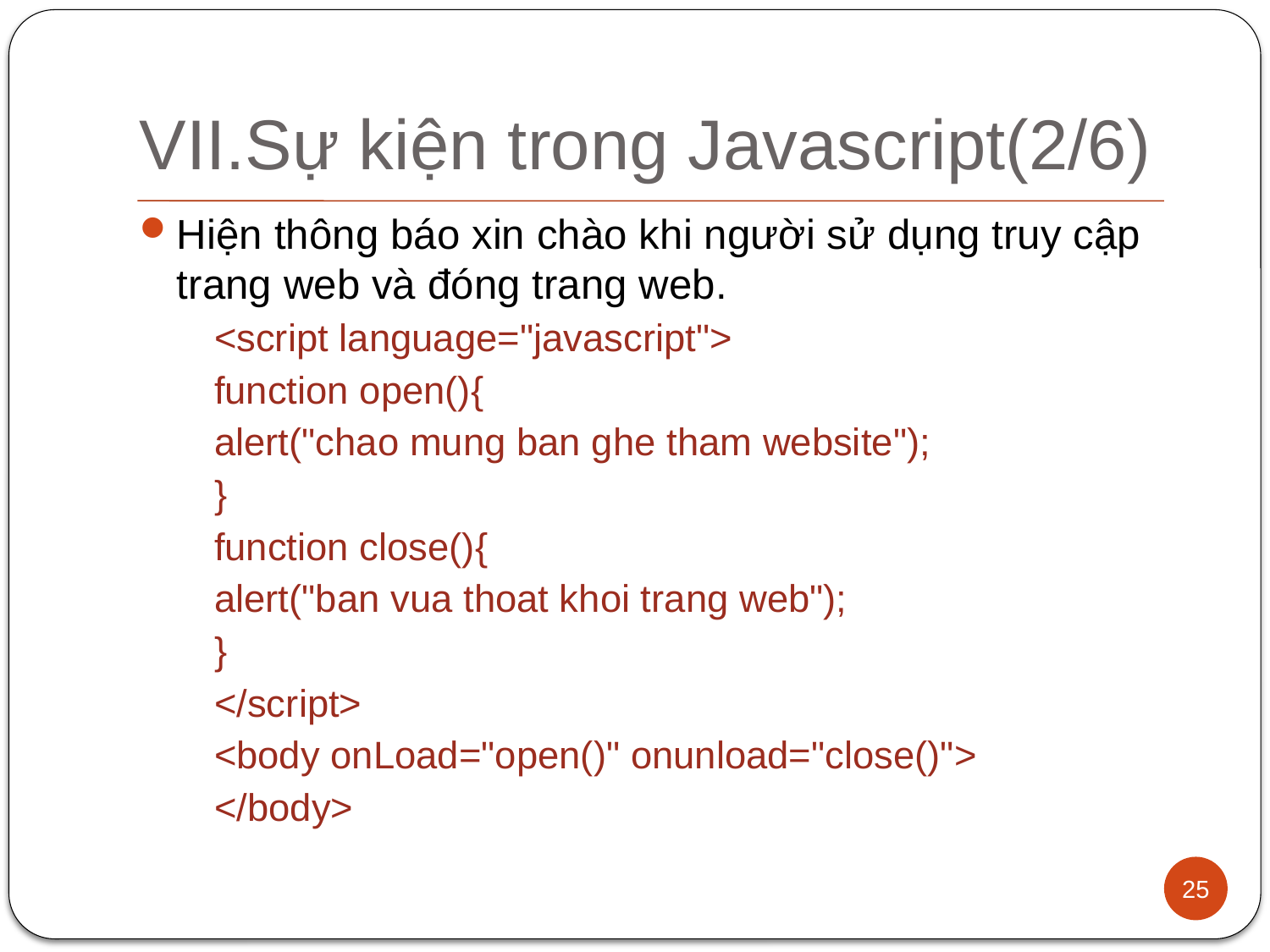

# VII.Sự kiện trong Javascript(2/6)
Hiện thông báo xin chào khi người sử dụng truy cập trang web và đóng trang web.
	<script language="javascript">
	function open(){
	alert("chao mung ban ghe tham website");
	}
	function close(){
	alert("ban vua thoat khoi trang web");
	}
	</script>
	<body onLoad="open()" onunload="close()">
	</body>
25